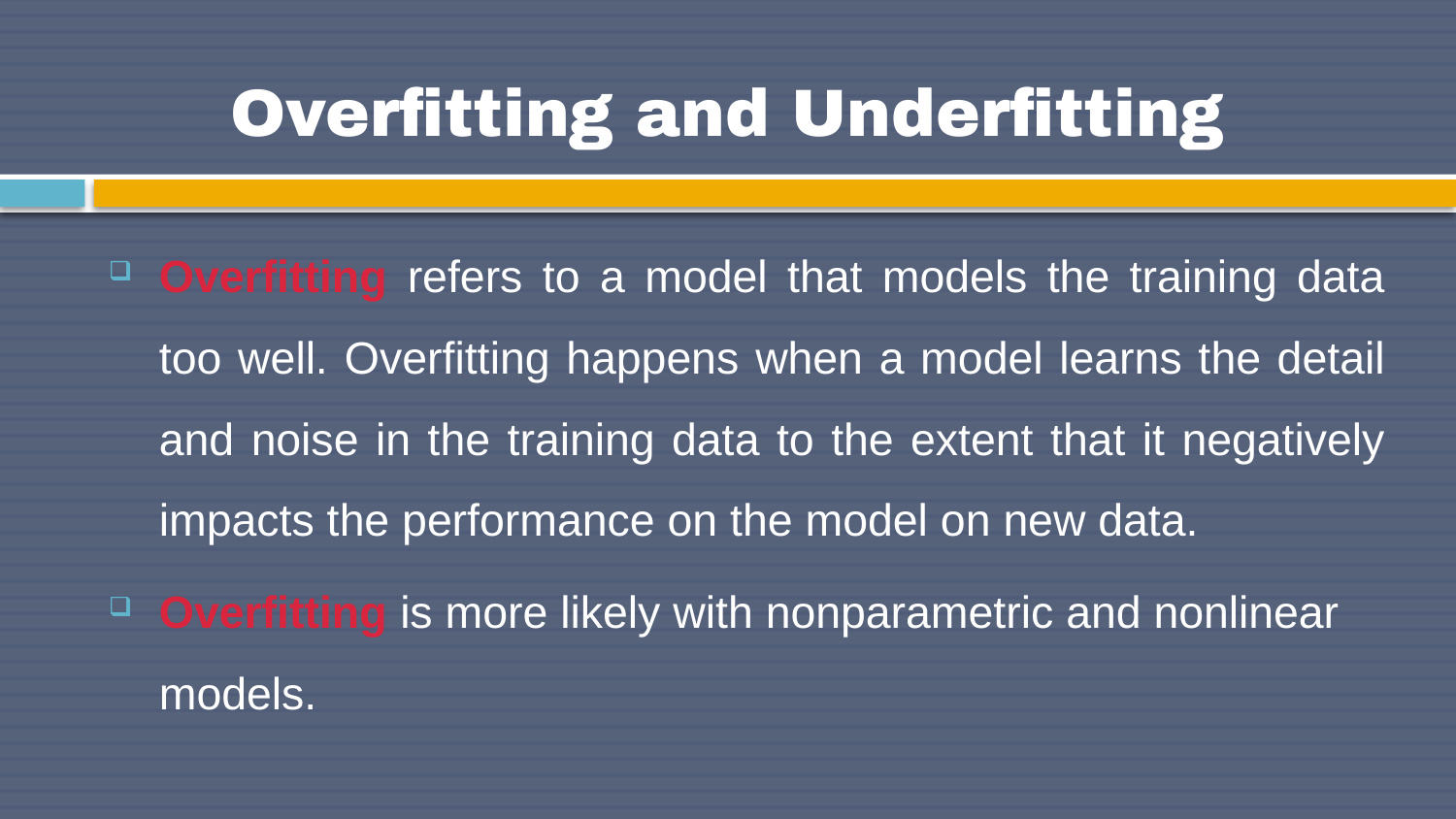

# Overfitting and Underfitting
Overfitting refers to a model that models the training data too well. Overfitting happens when a model learns the detail and noise in the training data to the extent that it negatively impacts the performance on the model on new data.
Overfitting is more likely with nonparametric and nonlinear models.